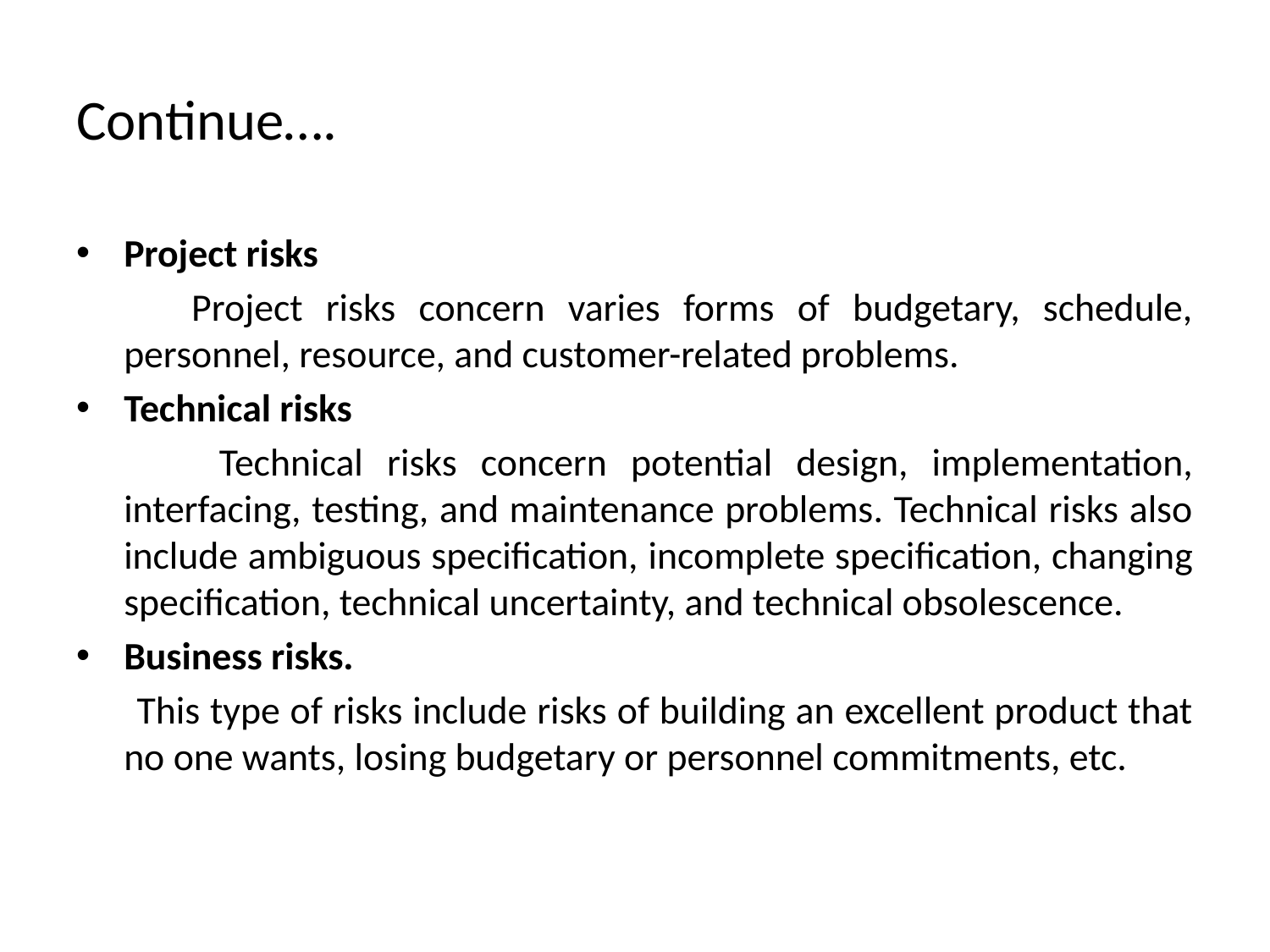

# Continue….
Project risks
     Project risks concern varies forms of budgetary, schedule, personnel, resource, and customer-related problems.
Technical risks
      Technical risks concern potential design, implementation, interfacing, testing, and maintenance problems. Technical risks also include ambiguous specification, incomplete specification, changing specification, technical uncertainty, and technical obsolescence.
Business risks.
      This type of risks include risks of building an excellent product that no one wants, losing budgetary or personnel commitments, etc.